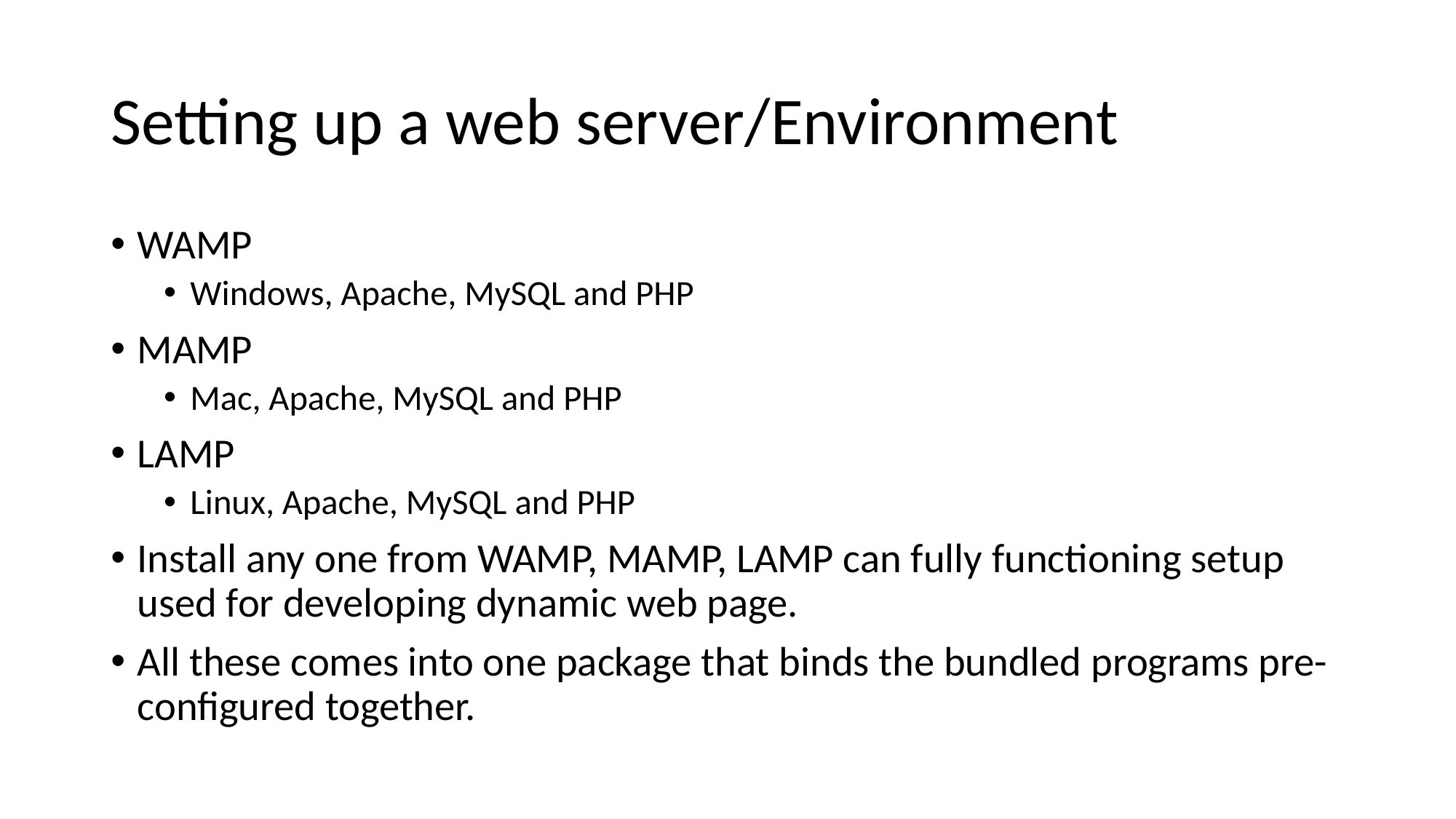

# Setting up a web server/Environment
WAMP
Windows, Apache, MySQL and PHP
MAMP
Mac, Apache, MySQL and PHP
LAMP
Linux, Apache, MySQL and PHP
Install any one from WAMP, MAMP, LAMP can fully functioning setup used for developing dynamic web page.
All these comes into one package that binds the bundled programs pre-configured together.